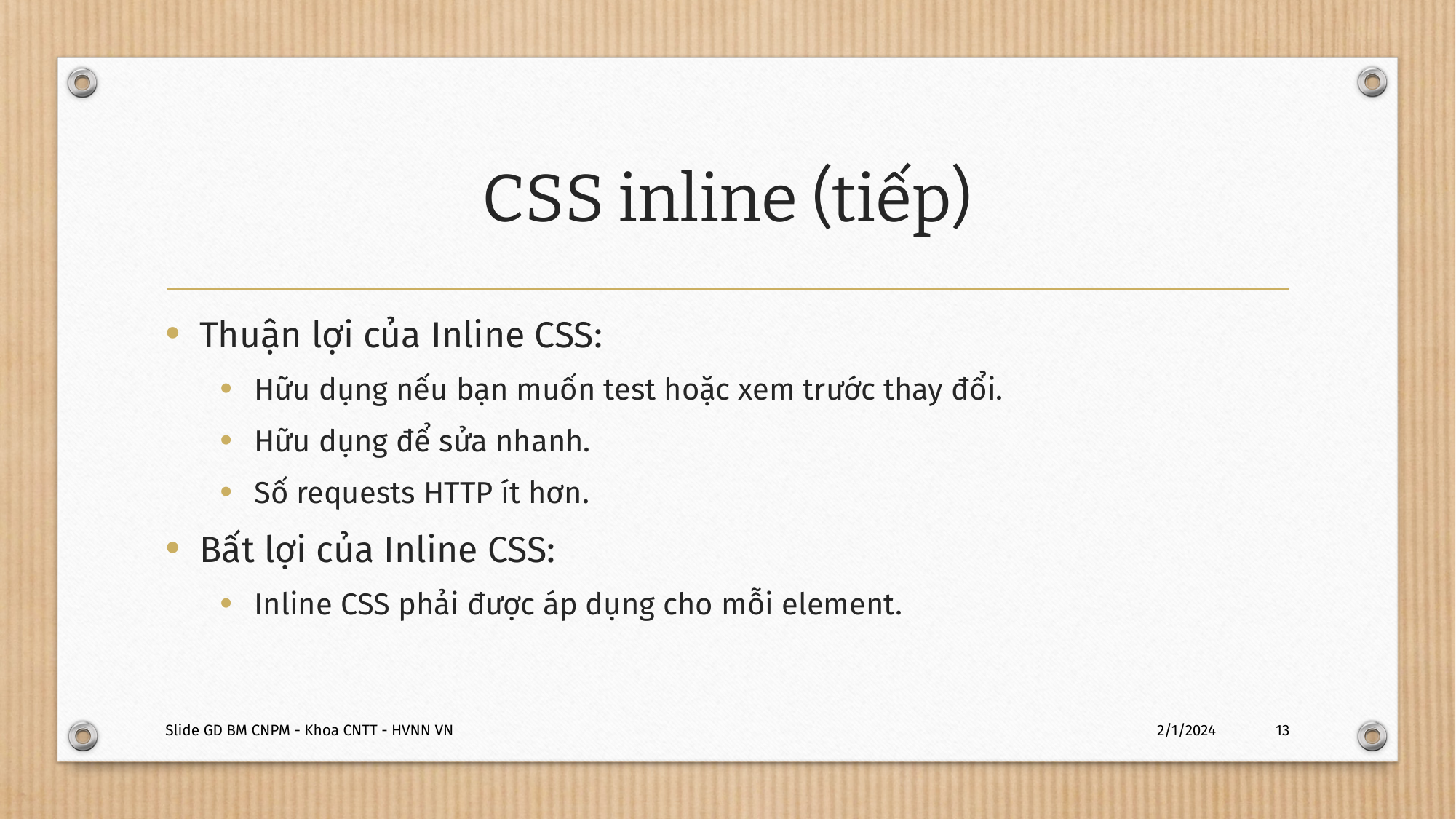

# CSS inline (tiếp)
Thuận lợi của Inline CSS:
Hữu dụng nếu bạn muốn test hoặc xem trước thay đổi.
Hữu dụng để sửa nhanh.
Số requests HTTP ít hơn.
Bất lợi của Inline CSS:
Inline CSS phải được áp dụng cho mỗi element.

Slide GD BM CNPM - Khoa CNTT - HVNN VN
2/1/2024
13